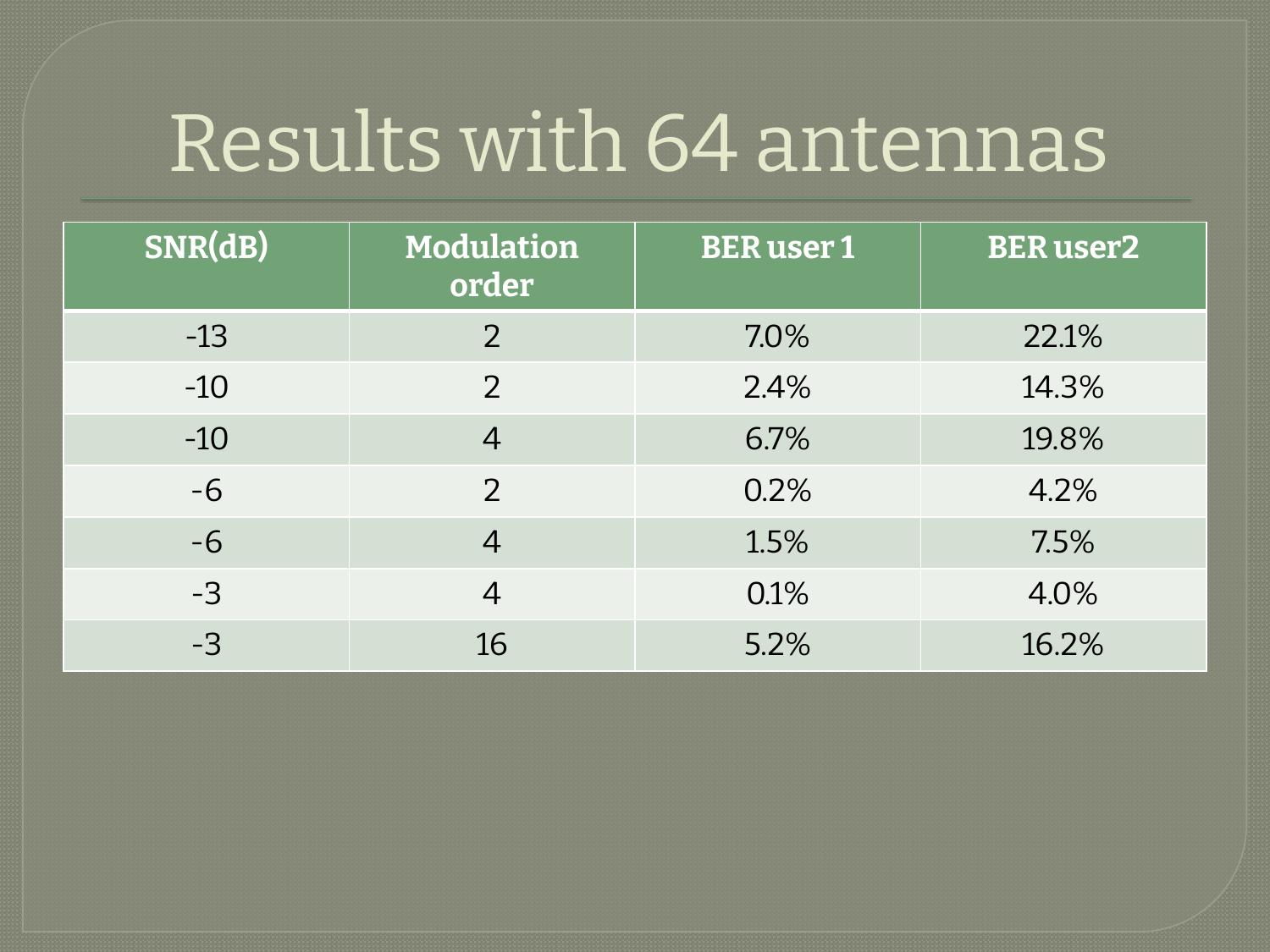

# Results with 64 antennas
| SNR(dB) | Modulation order | BER user 1 | BER user2 |
| --- | --- | --- | --- |
| -13 | 2 | 7.0% | 22.1% |
| -10 | 2 | 2.4% | 14.3% |
| -10 | 4 | 6.7% | 19.8% |
| -6 | 2 | 0.2% | 4.2% |
| -6 | 4 | 1.5% | 7.5% |
| -3 | 4 | 0.1% | 4.0% |
| -3 | 16 | 5.2% | 16.2% |